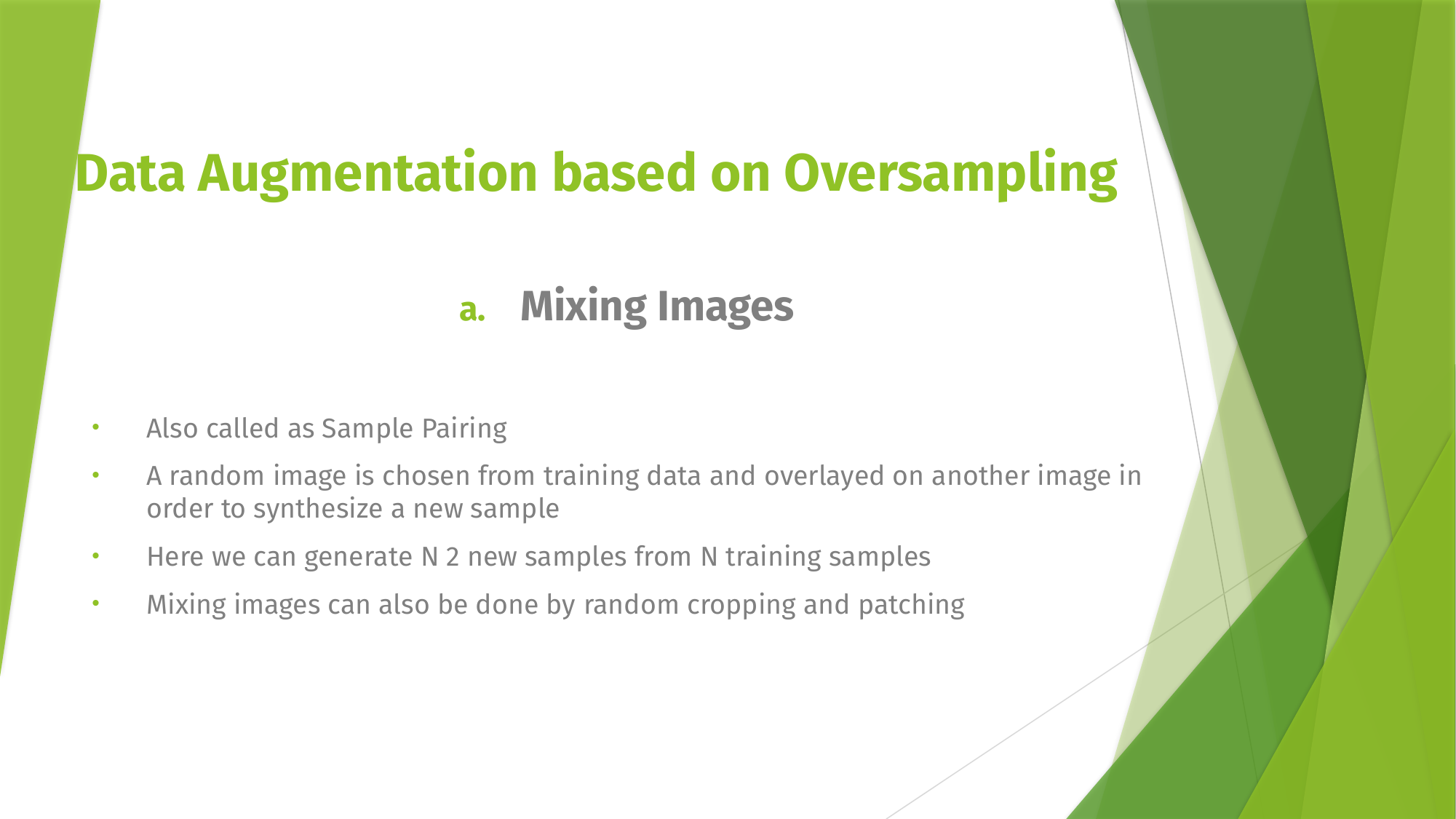

# Data Augmentation based on Oversampling
Mixing Images

Also called as Sample Pairing
A random image is chosen from training data and overlayed on another image in order to synthesize a new sample
Here we can generate N 2 new samples from N training samples
Mixing images can also be done by random cropping and patching